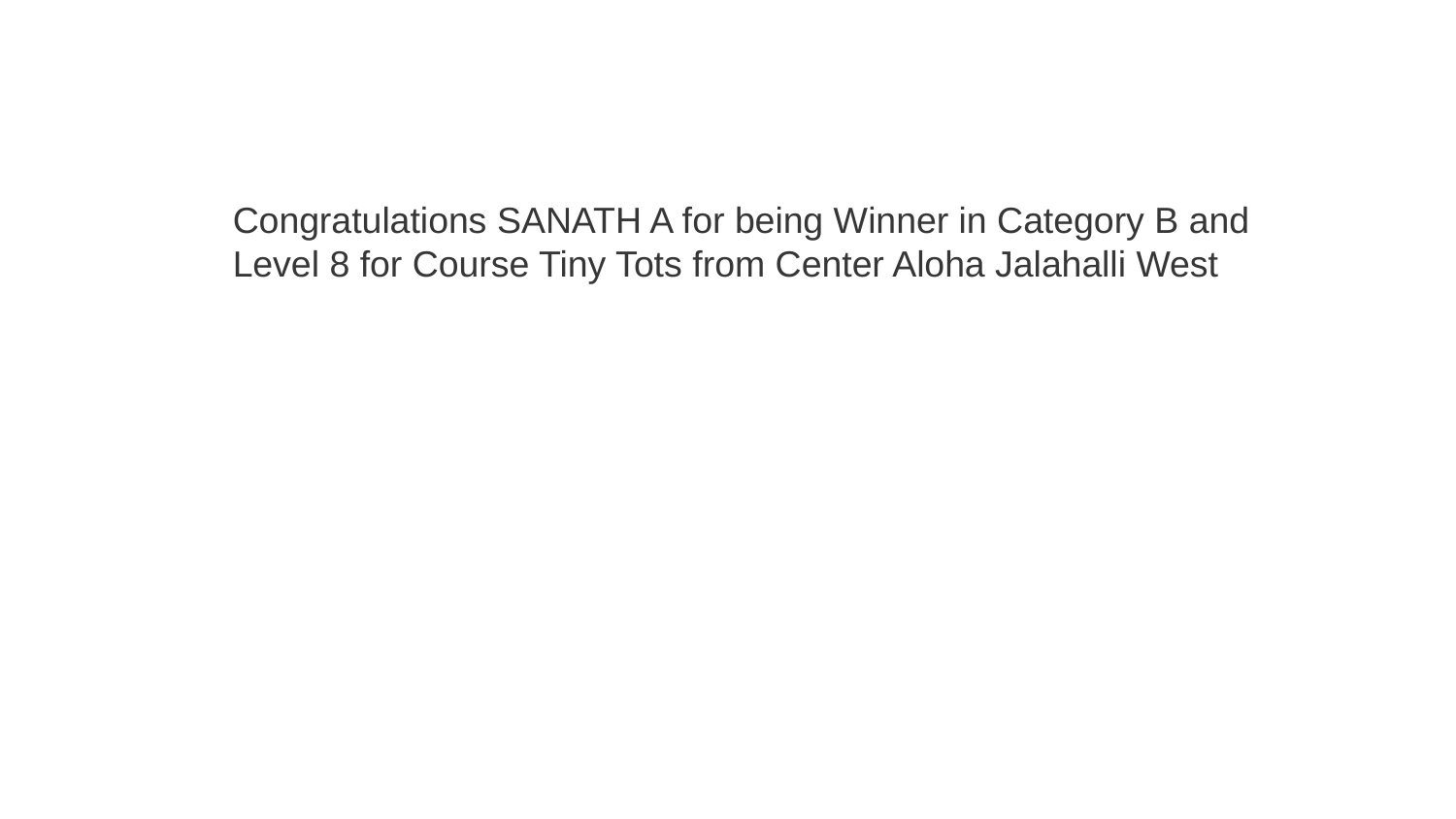

Congratulations SANATH A for being Winner in Category B and Level 8 for Course Tiny Tots from Center Aloha Jalahalli West